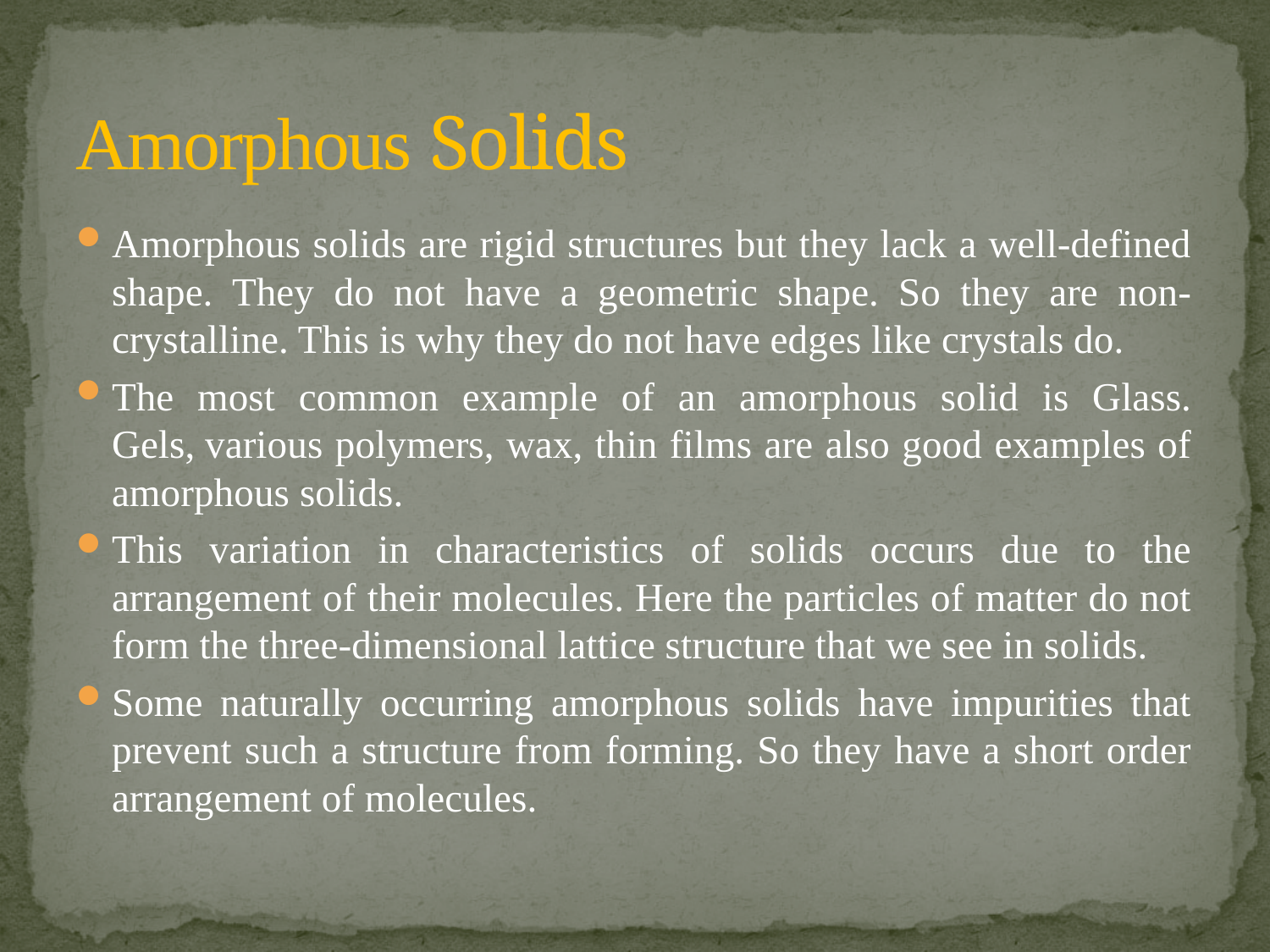

# Amorphous Solids
Amorphous solids are rigid structures but they lack a well-defined shape. They do not have a geometric shape. So they are non-crystalline. This is why they do not have edges like crystals do.
The most common example of an amorphous solid is Glass. Gels, various polymers, wax, thin films are also good examples of amorphous solids.
This variation in characteristics of solids occurs due to the arrangement of their molecules. Here the particles of matter do not form the three-dimensional lattice structure that we see in solids.
Some naturally occurring amorphous solids have impurities that prevent such a structure from forming. So they have a short order arrangement of molecules.